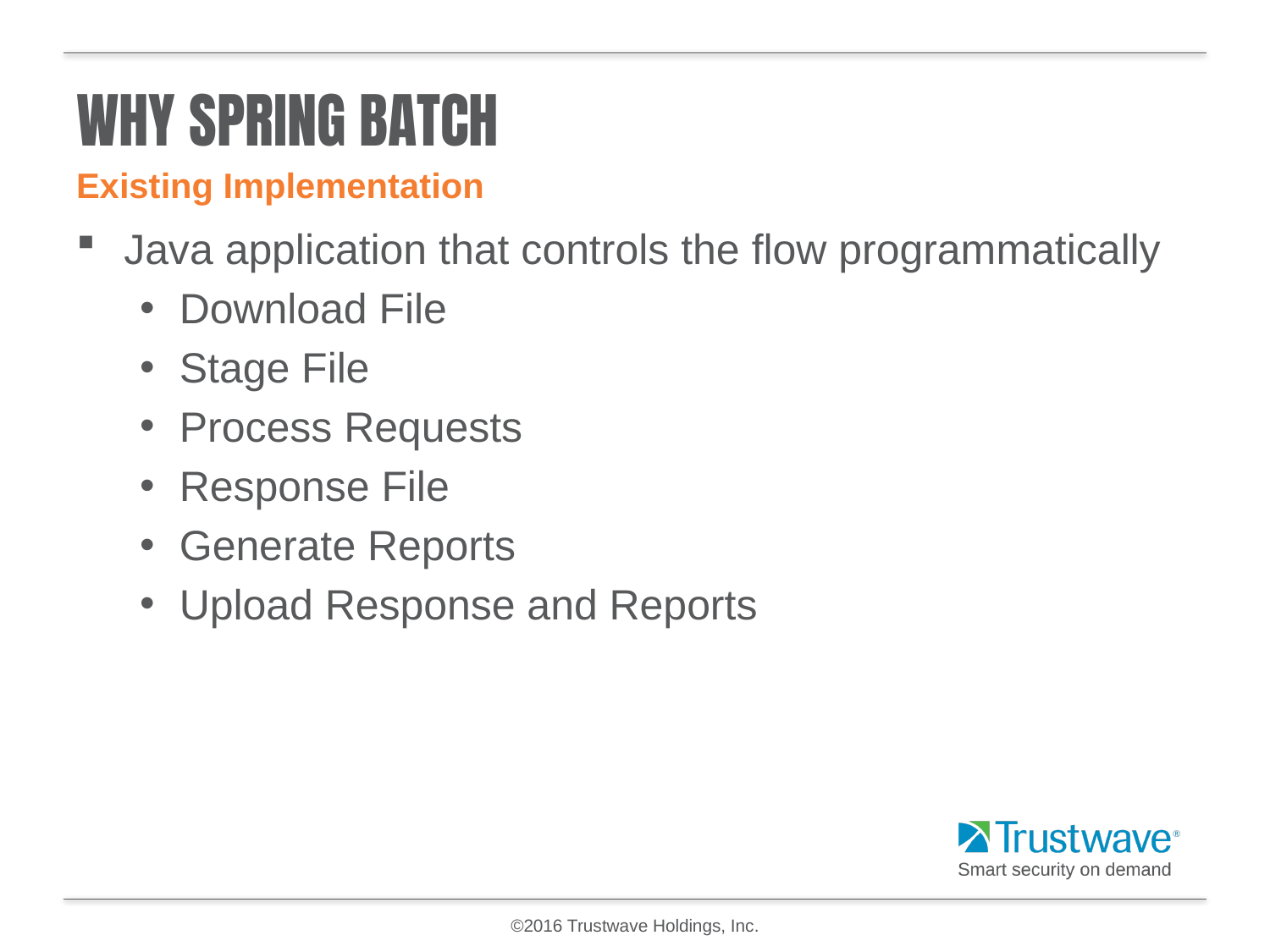

# Why spring batch
Existing Implementation
Java application that controls the flow programmatically
Download File
Stage File
Process Requests
Response File
Generate Reports
Upload Response and Reports